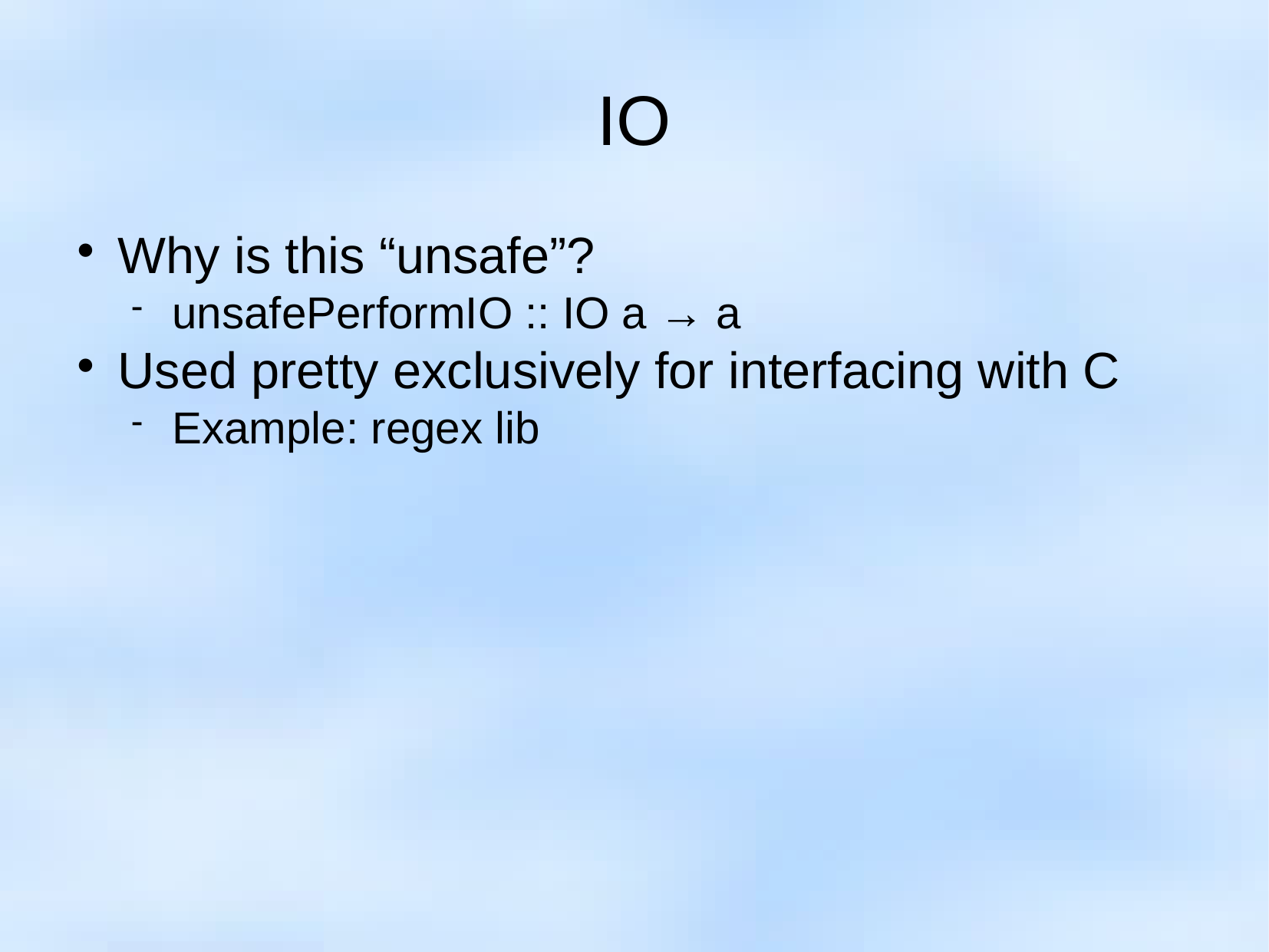

IO
Why is this “unsafe”?
unsafePerformIO :: IO a → a
Used pretty exclusively for interfacing with C
Example: regex lib